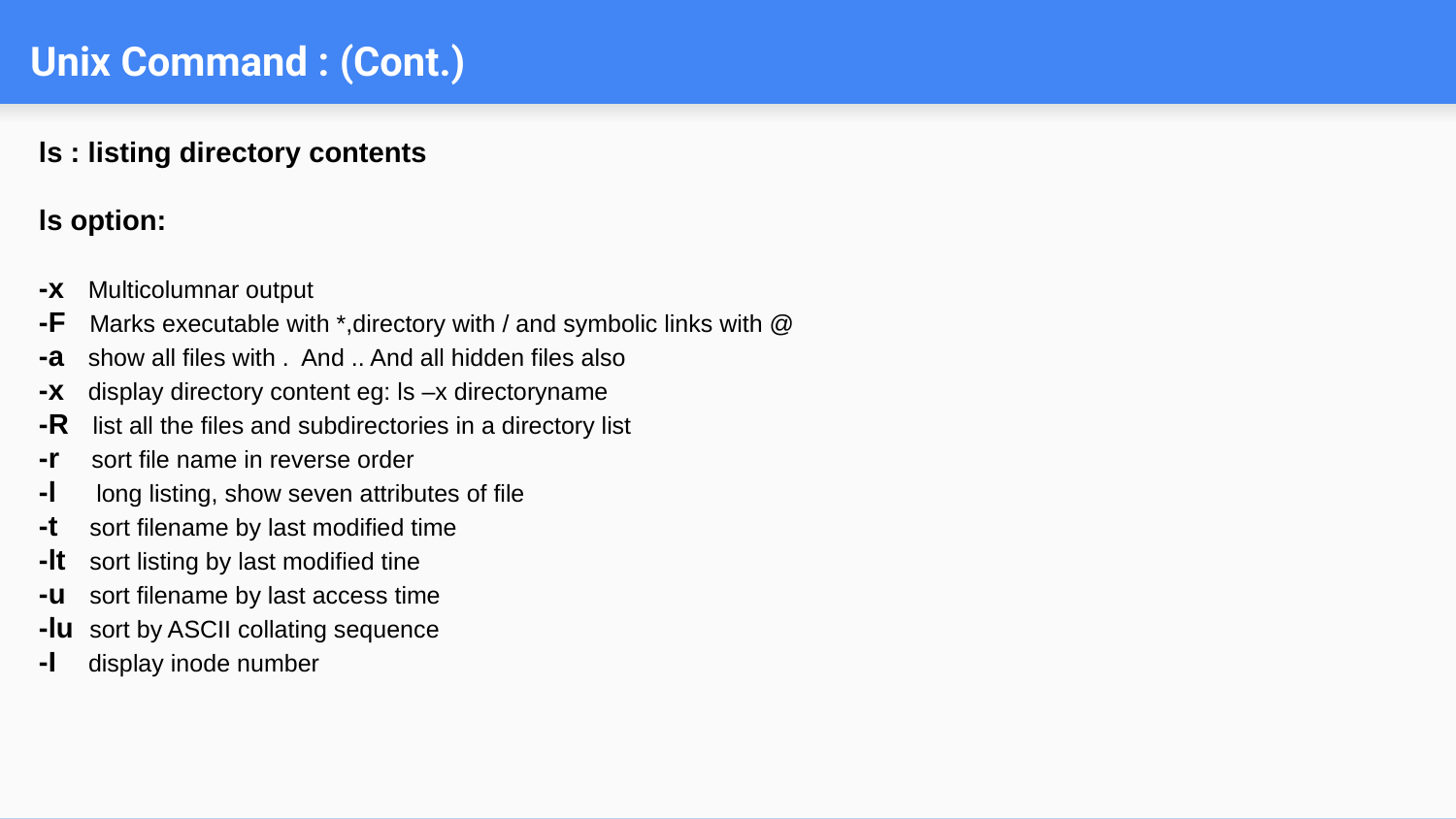

# Unix Command : (Cont.)
ls : listing directory contents

ls option:

-x   Multicolumnar output
-F   Marks executable with *,directory with / and symbolic links with @
-a   show all files with .  And .. And all hidden files also
-x   display directory content eg: ls –x directoryname
-R   list all the files and subdirectories in a directory list
-r    sort file name in reverse order
-l     long listing, show seven attributes of file
-t    sort filename by last modified time
-lt   sort listing by last modified tine
-u   sort filename by last access time
-lu  sort by ASCII collating sequence
-I    display inode number